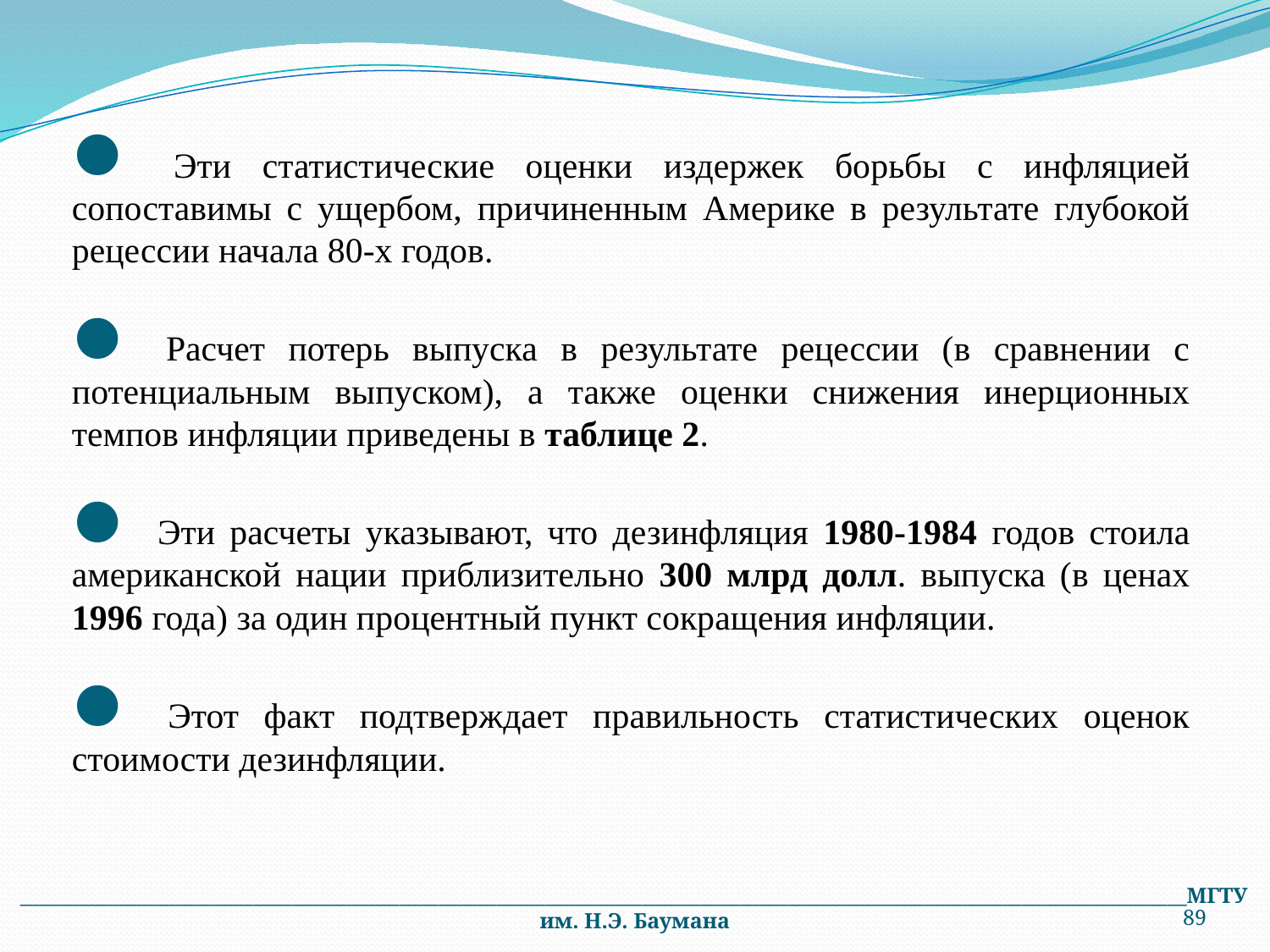

Эти статистические оценки издержек борьбы с инфляцией сопоставимы с ущербом, причиненным Америке в результате глубокой рецессии начала 80-х годов.

 Расчет потерь выпуска в результате рецессии (в сравнении с потенциальным выпуском), а также оценки снижения инерционных темпов инфляции приведены в таблице 2.

 Эти расчеты указывают, что дезинфляция 1980-1984 годов стоила американской нации приблизительно 300 млрд долл. выпуска (в ценах 1996 года) за один процентный пункт сокращения инфляции.

 Этот факт подтверждает правильность статистических оценок стоимости дезинфляции.

________________________________________________________________________________________________________________________МГТУ им. Н.Э. Баумана
89